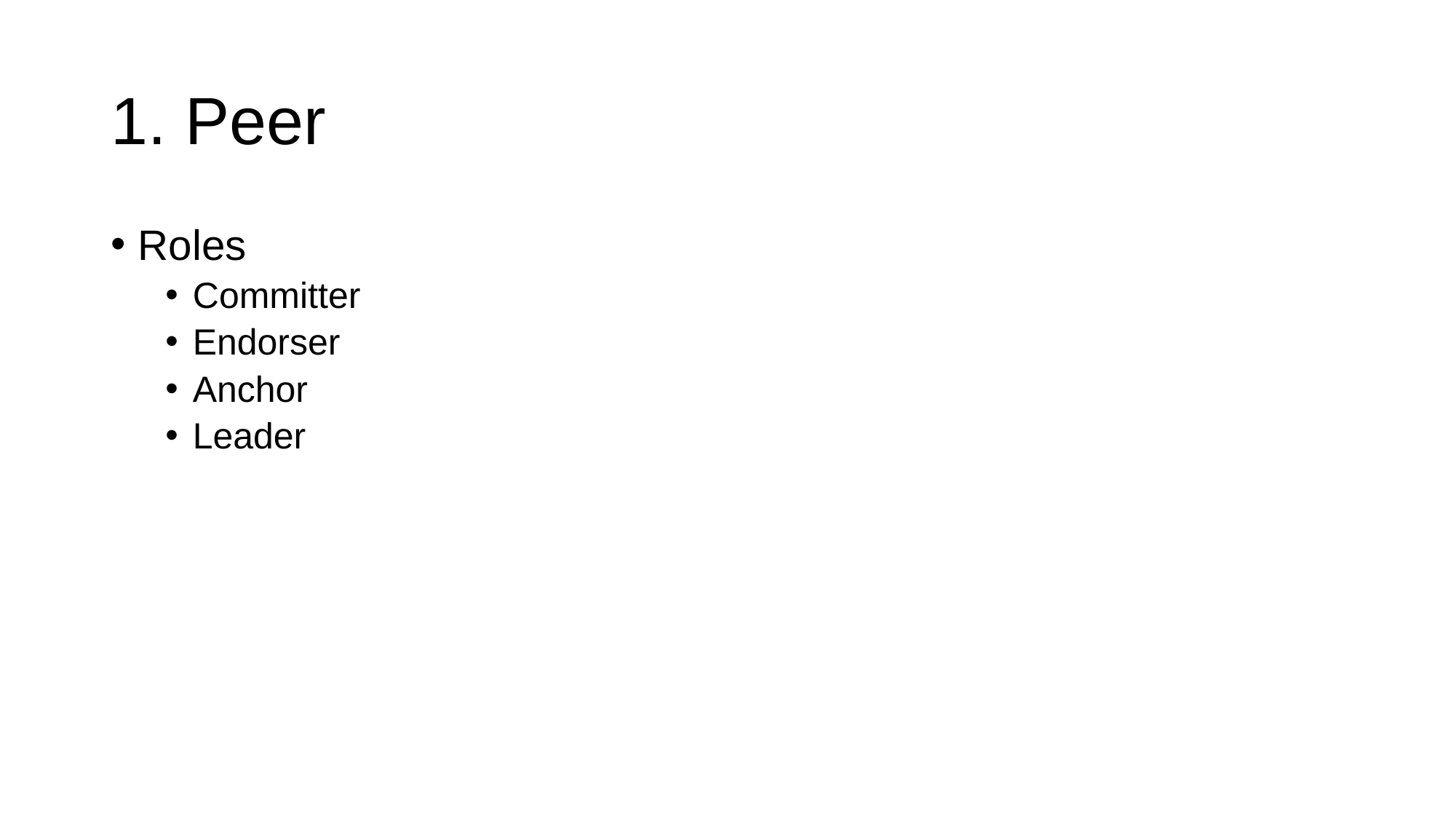

# 1. Peer
Roles
Committer
Endorser
Anchor
Leader